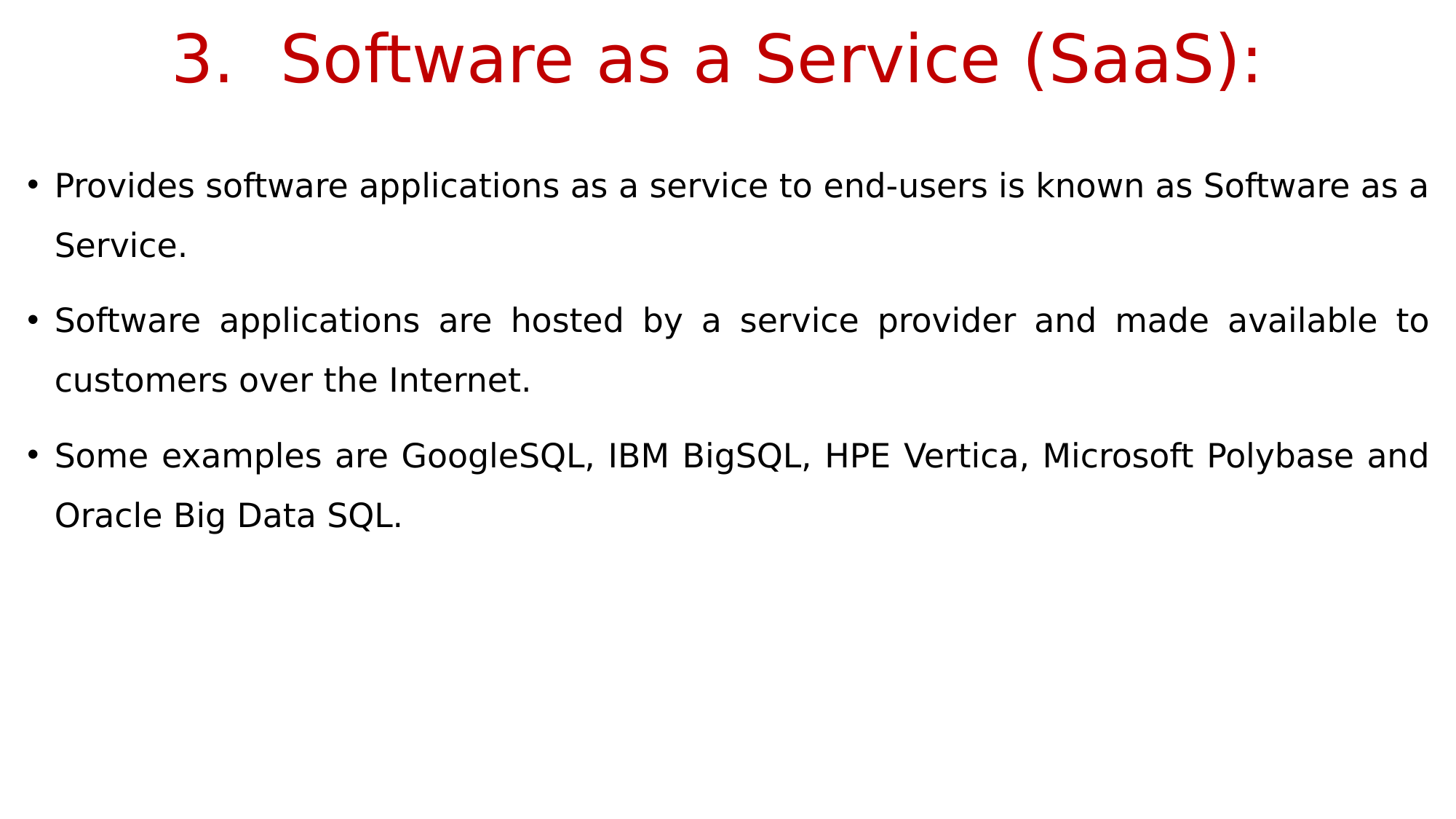

# 3.	Software as a Service (SaaS):
Provides software applications as a service to end-users is known as Software as a Service.
Software applications are hosted by a service provider and made available to customers over the Internet.
Some examples are GoogleSQL, IBM BigSQL, HPE Vertica, Microsoft Polybase and Oracle Big Data SQL.